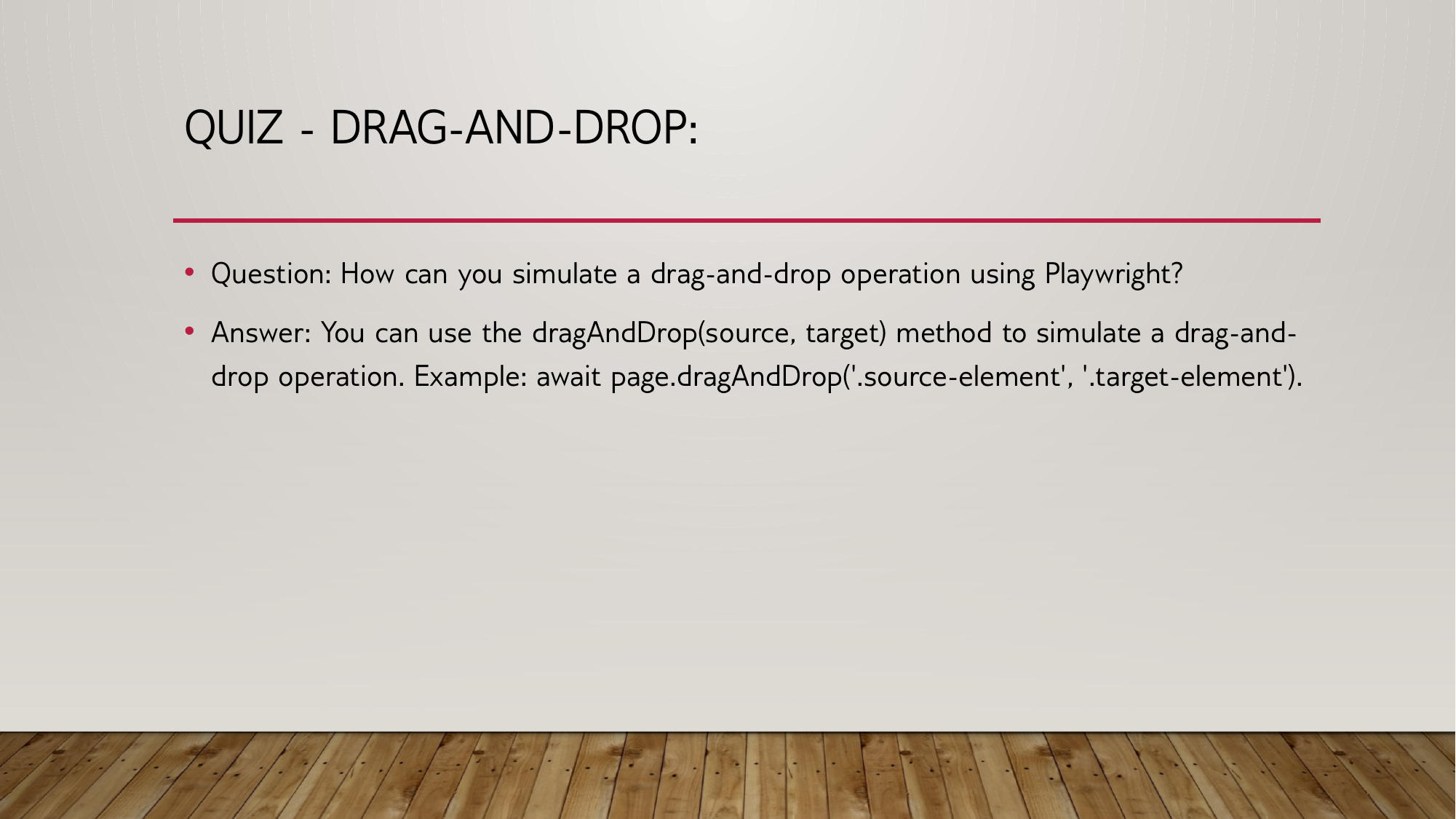

# Quiz - Drag-and-drop:
Question: How can you simulate a drag-and-drop operation using Playwright?
Answer: You can use the dragAndDrop(source, target) method to simulate a drag-and-drop operation. Example: await page.dragAndDrop('.source-element', '.target-element').